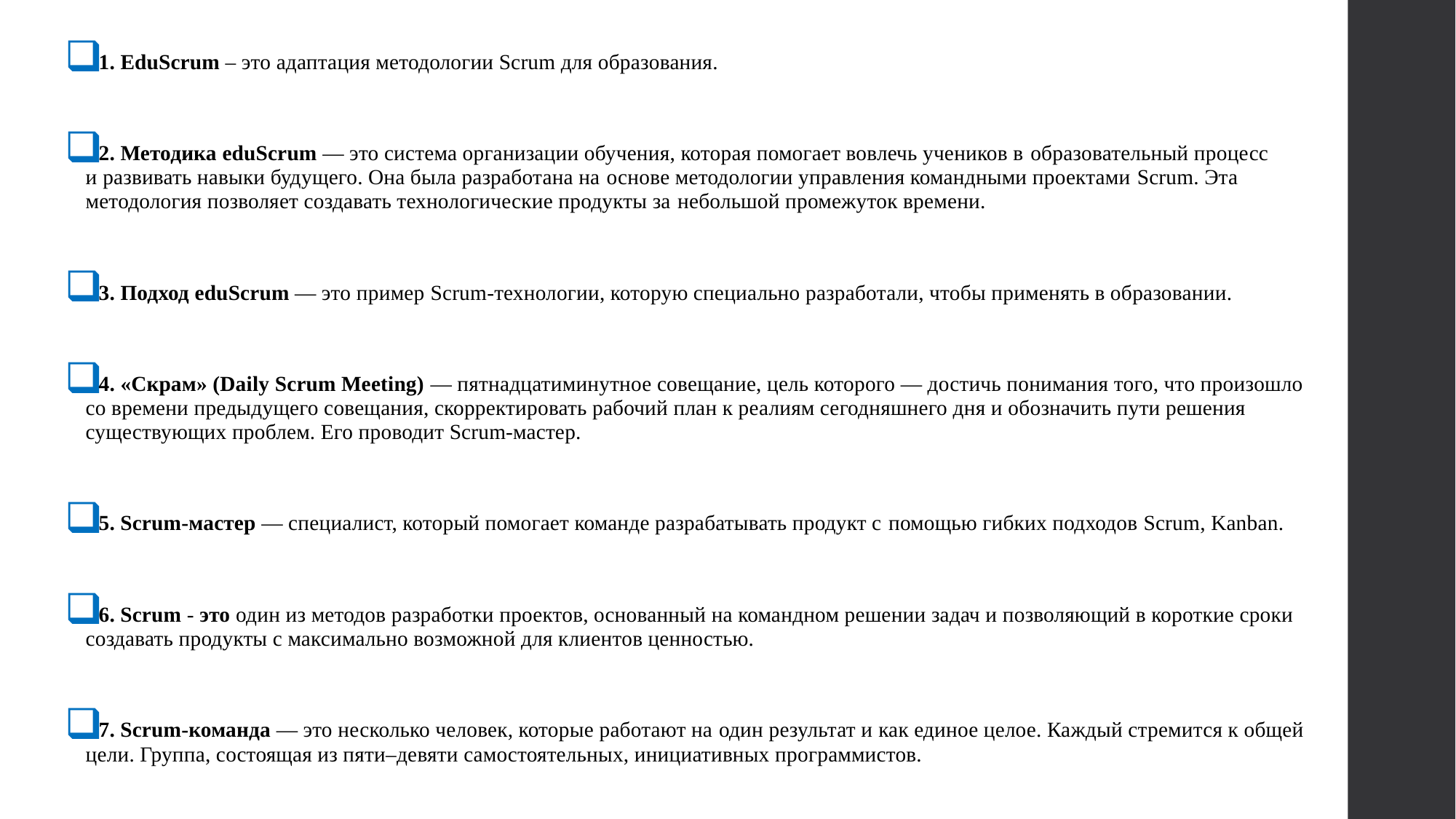

1. EduScrum – это адаптация методологии Scrum для образования.

2. Методика eduScrum — это система организации обучения, которая помогает вовлечь учеников в образовательный процесс и развивать навыки будущего. Она была разработана на основе методологии управления командными проектами Scrum. Эта методология позволяет создавать технологические продукты за небольшой промежуток времени.

3. Подход eduScrum — это пример Scrum-технологии, которую специально разработали, чтобы применять в образовании.

4. «Скрам» (Daily Scrum Meeting) — пятнадцатиминутное совещание, цель которого — достичь понимания того, что произошло со времени предыдущего совещания, скорректировать рабочий план к реалиям сегодняшнего дня и обозначить пути решения существующих проблем. Его проводит Scrum-мастер.

5. Scrum-мастер — специалист, который помогает команде разрабатывать продукт с помощью гибких подходов Scrum, Kanban.

6. Scrum - это один из методов разработки проектов, основанный на командном решении задач и позволяющий в короткие сроки создавать продукты с максимально возможной для клиентов ценностью.

7. Scrum-команда — это несколько человек, которые работают на один результат и как единое целое. Каждый стремится к общей цели. Группа, состоящая из пяти–девяти самостоятельных, инициативных программистов.